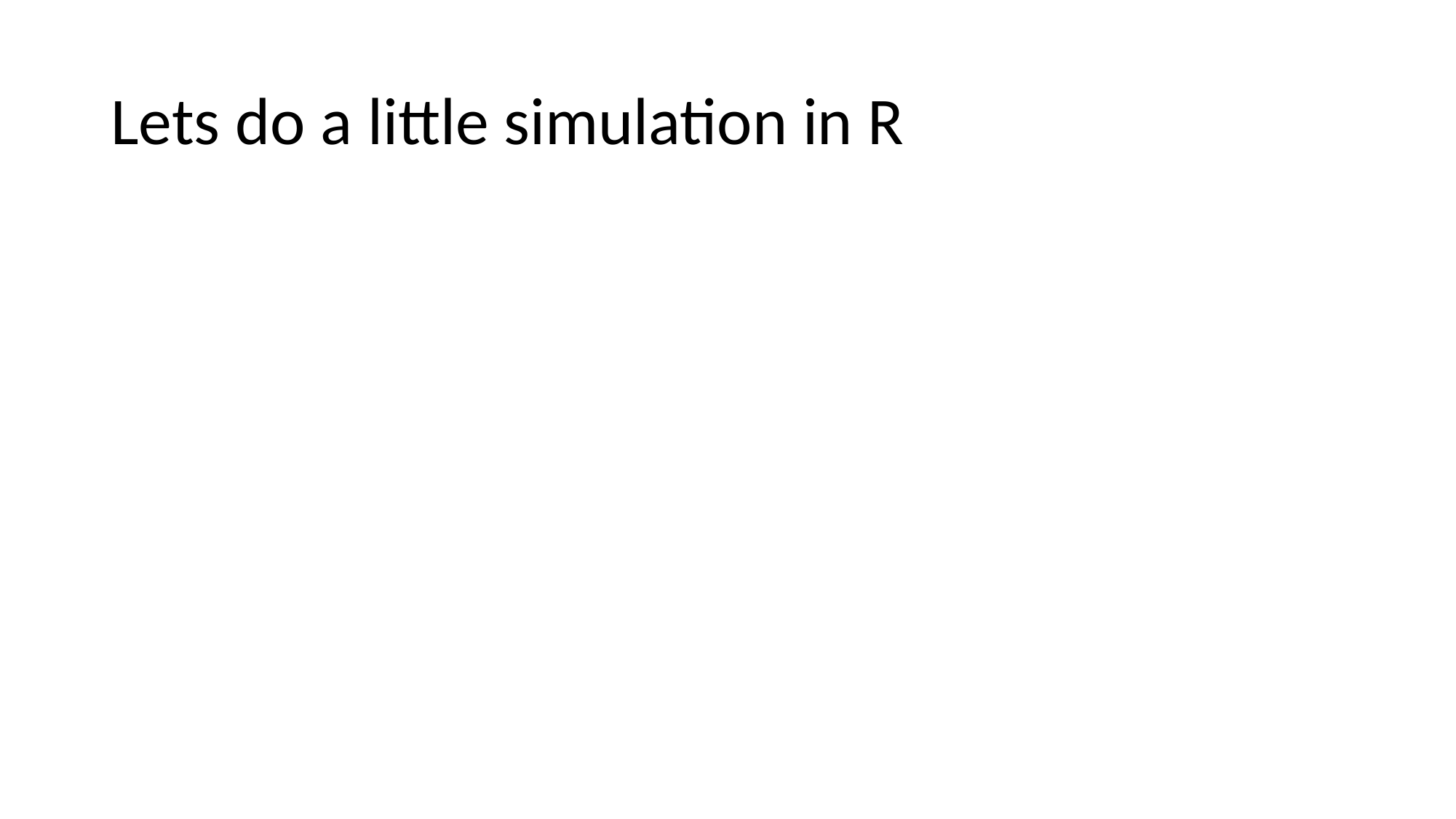

# Lets do a little simulation in R